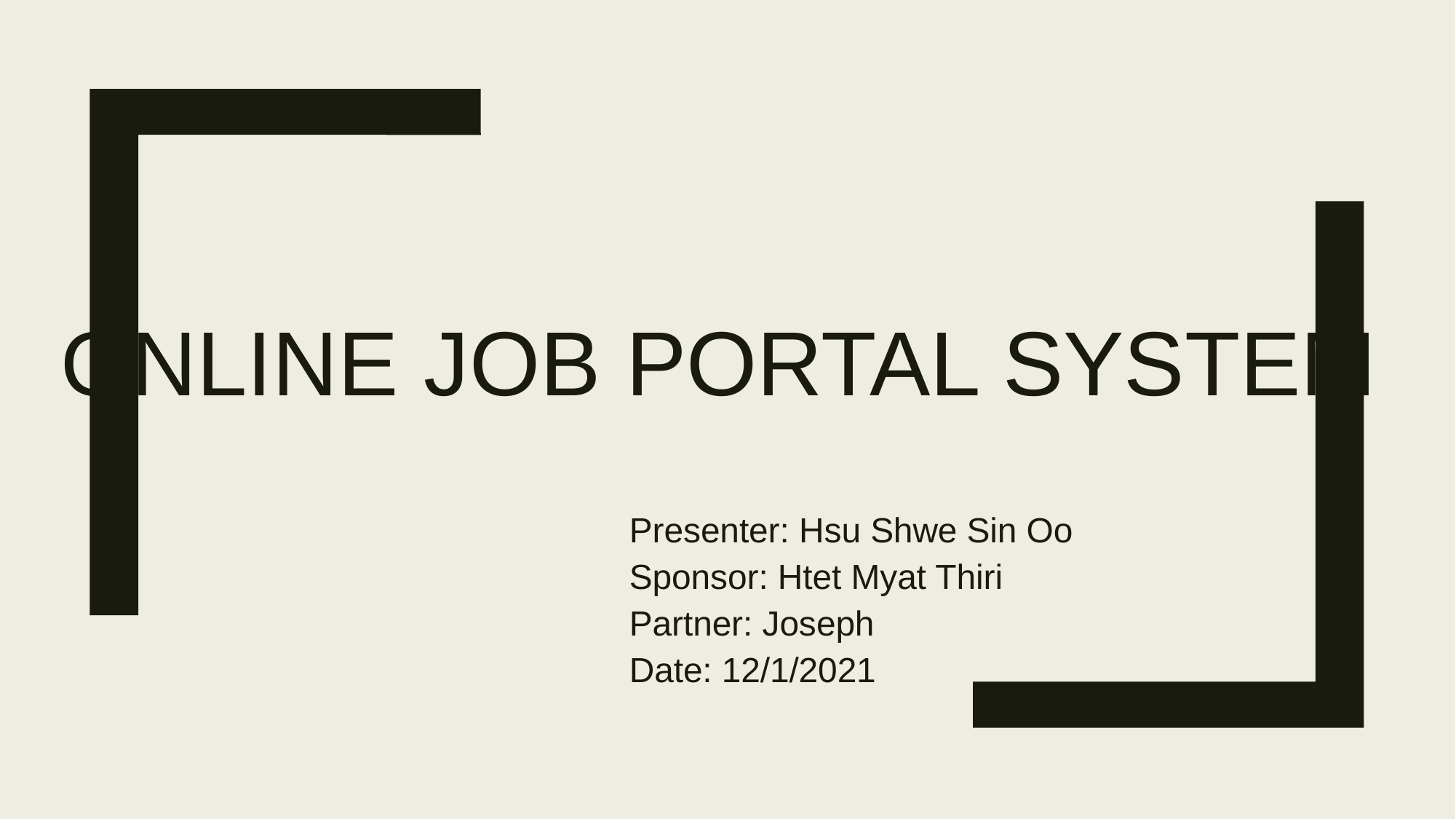

# Online Job Portal System
Presenter: Hsu Shwe Sin Oo
Sponsor: Htet Myat Thiri
Partner: Joseph
Date: 12/1/2021